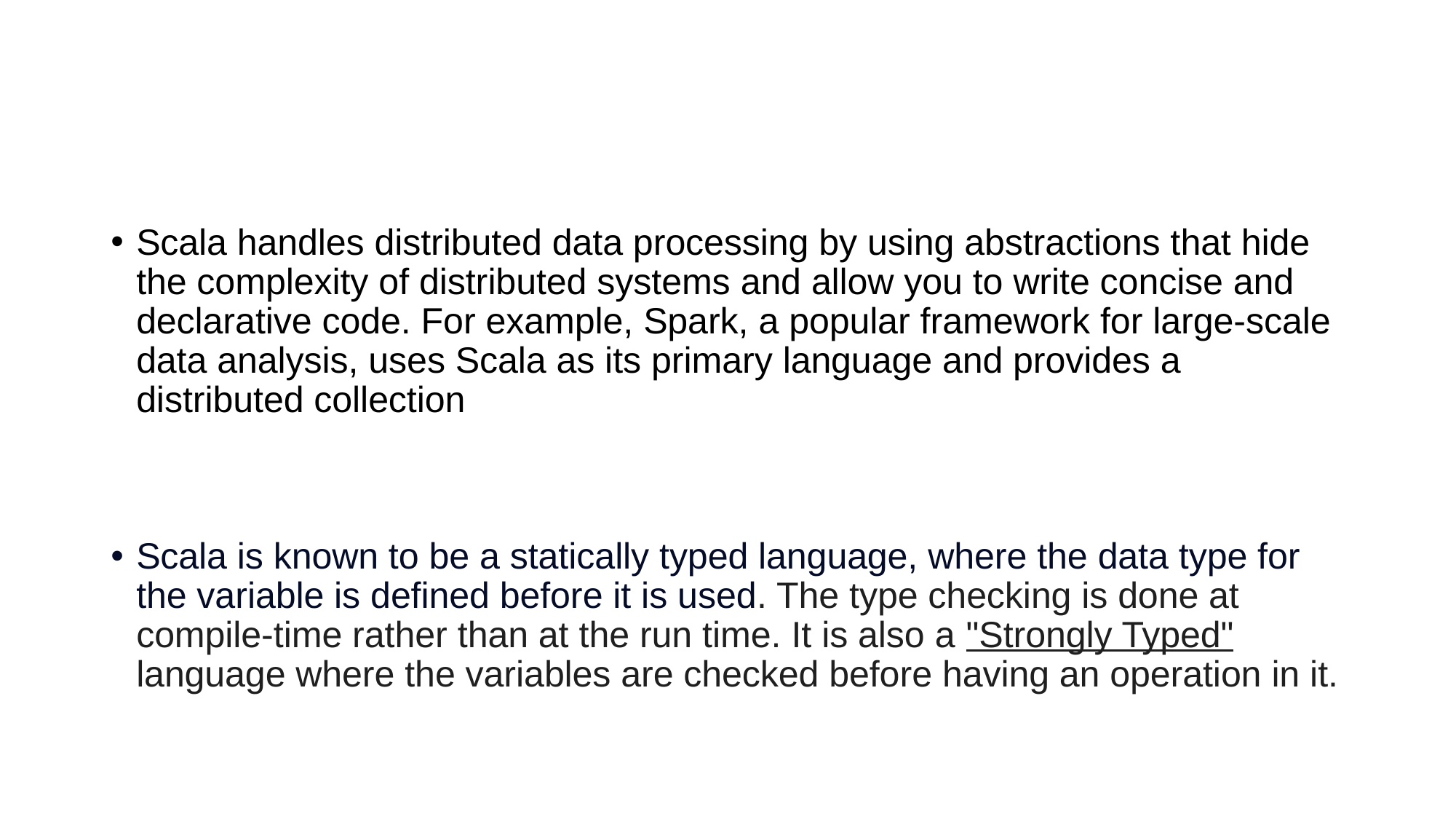

#
Scala handles distributed data processing by using abstractions that hide the complexity of distributed systems and allow you to write concise and declarative code. For example, Spark, a popular framework for large-scale data analysis, uses Scala as its primary language and provides a distributed collection

Scala is known to be a statically typed language, where the data type for the variable is defined before it is used. The type checking is done at compile-time rather than at the run time. It is also a "Strongly Typed" language where the variables are checked before having an operation in it.